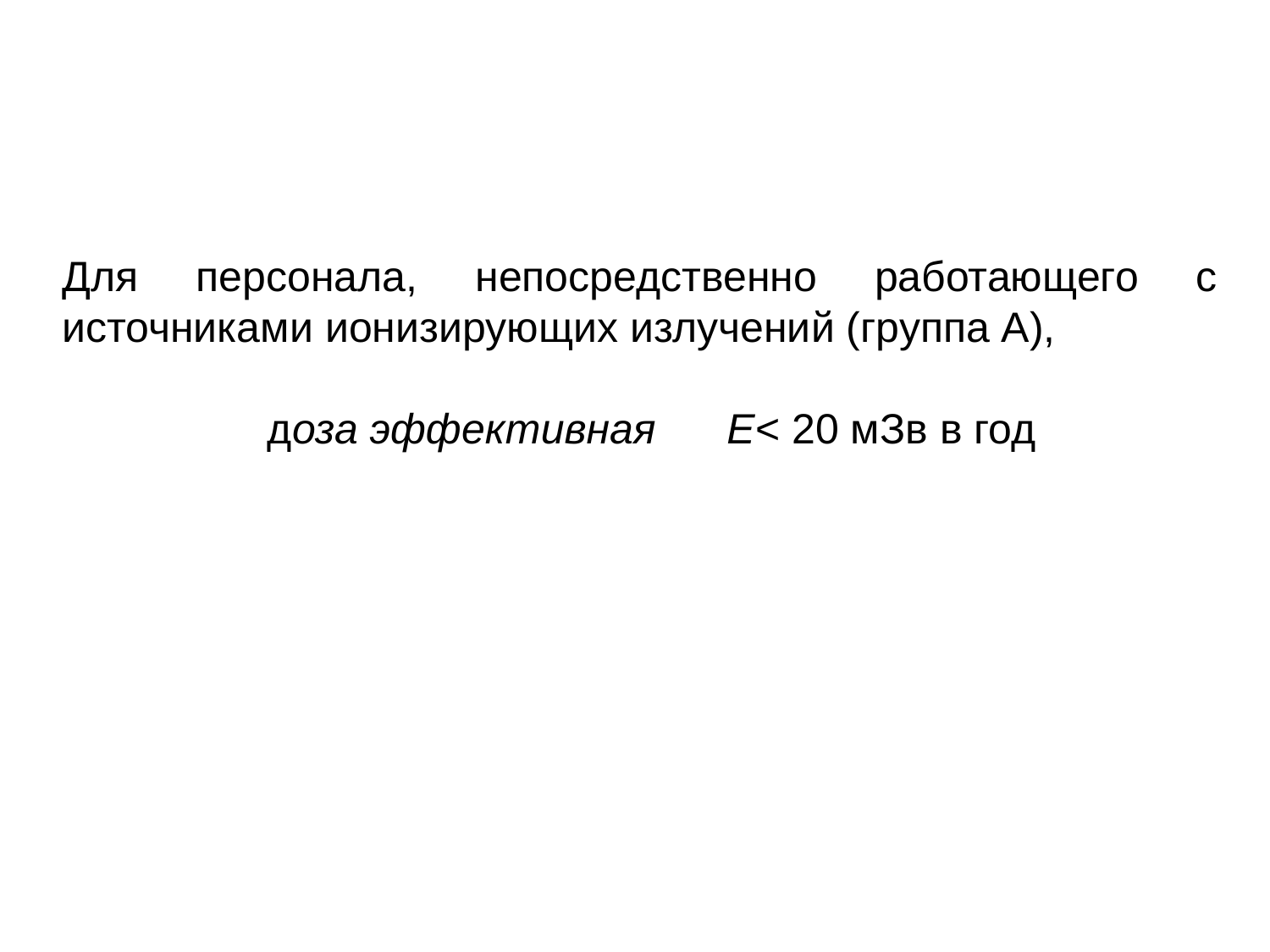

Для персонала, непосредственно работающего с источниками ионизирующих излучений (группа А),

  доза эффективная      Е< 20 мЗв в год